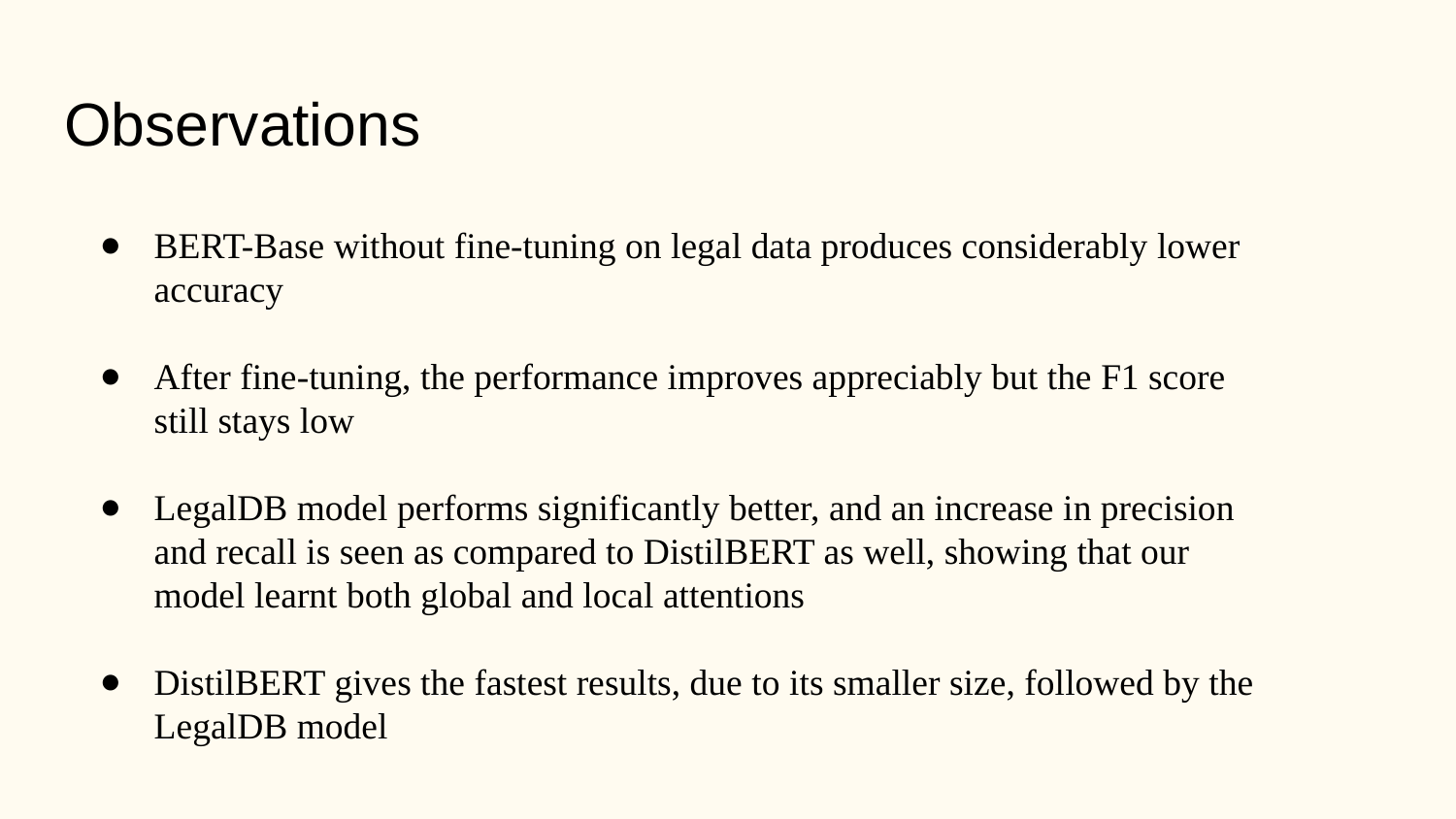

# Observations
BERT-Base without fine-tuning on legal data produces considerably lower accuracy

After fine-tuning, the performance improves appreciably but the F1 score still stays low

LegalDB model performs significantly better, and an increase in precision and recall is seen as compared to DistilBERT as well, showing that our model learnt both global and local attentions

DistilBERT gives the fastest results, due to its smaller size, followed by the LegalDB model